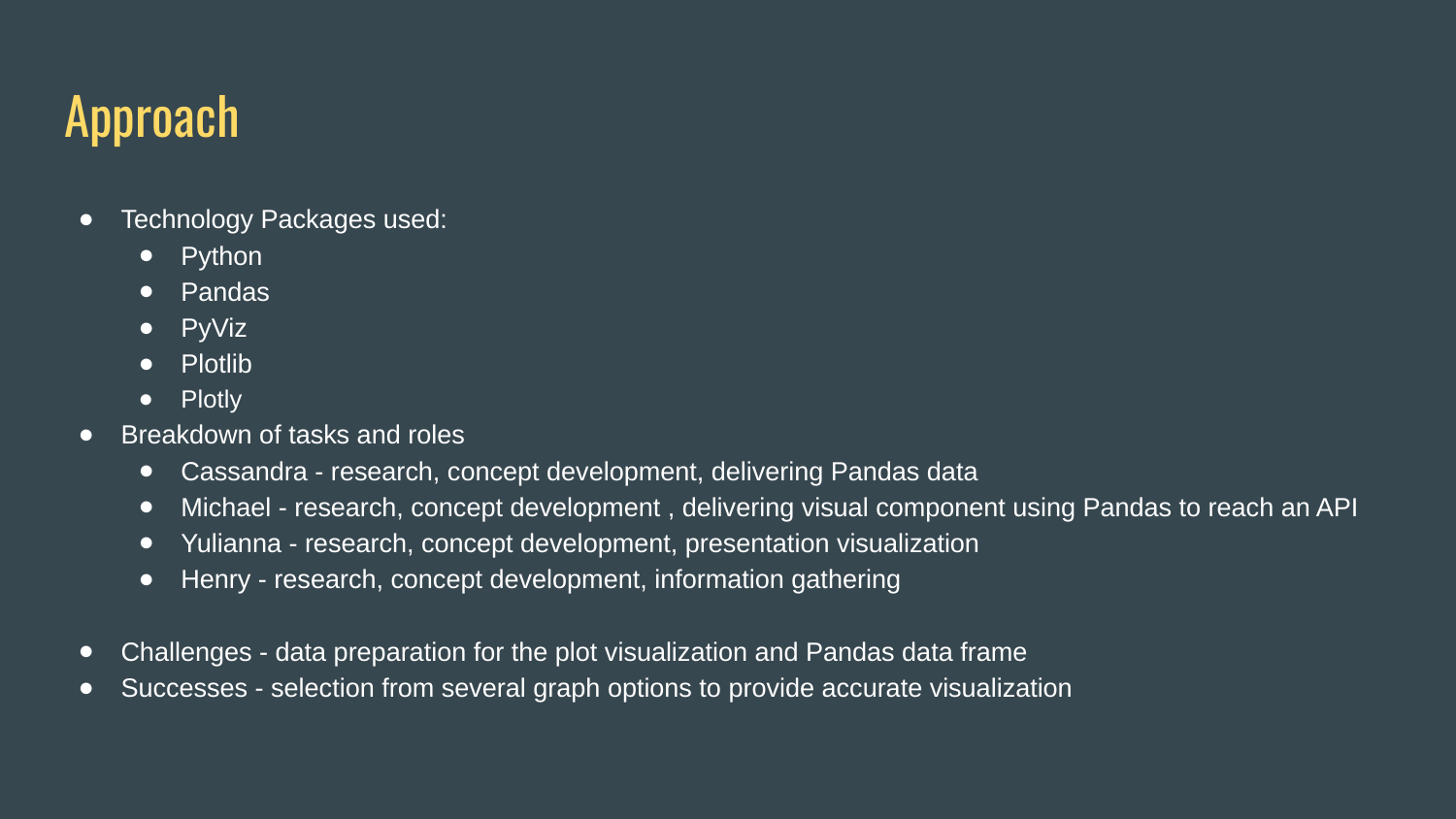

# Approach
Technology Packages used:
Python
Pandas
PyViz
Plotlib
Plotly
Breakdown of tasks and roles
Cassandra - research, concept development, delivering Pandas data
Michael - research, concept development , delivering visual component using Pandas to reach an API
Yulianna - research, concept development, presentation visualization
Henry - research, concept development, information gathering

Challenges - data preparation for the plot visualization and Pandas data frame
Successes - selection from several graph options to provide accurate visualization